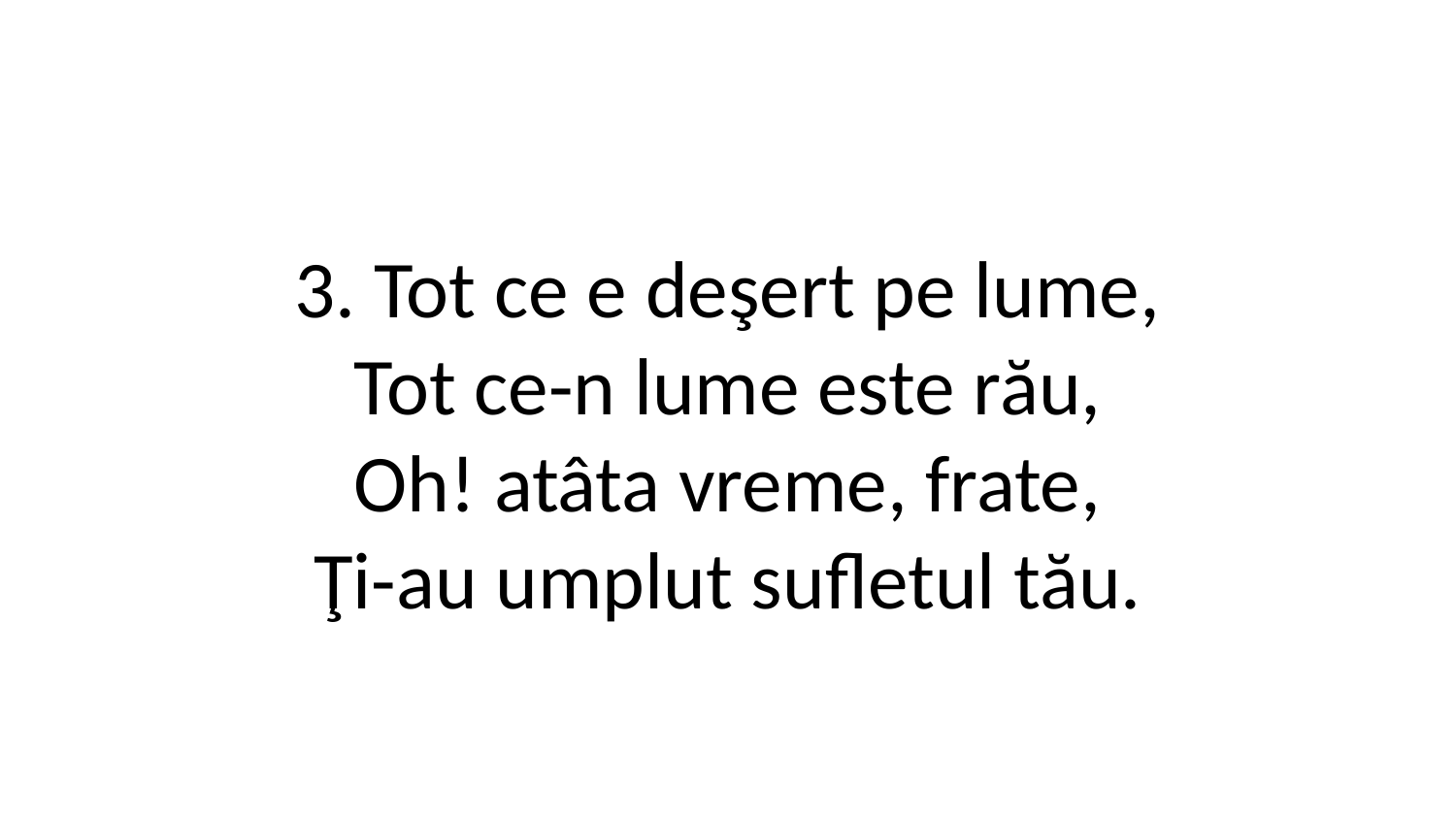

3. Tot ce e deşert pe lume,
Tot ce-n lume este rău,
Oh! atâta vreme, frate,
Ţi-au umplut sufletul tău.